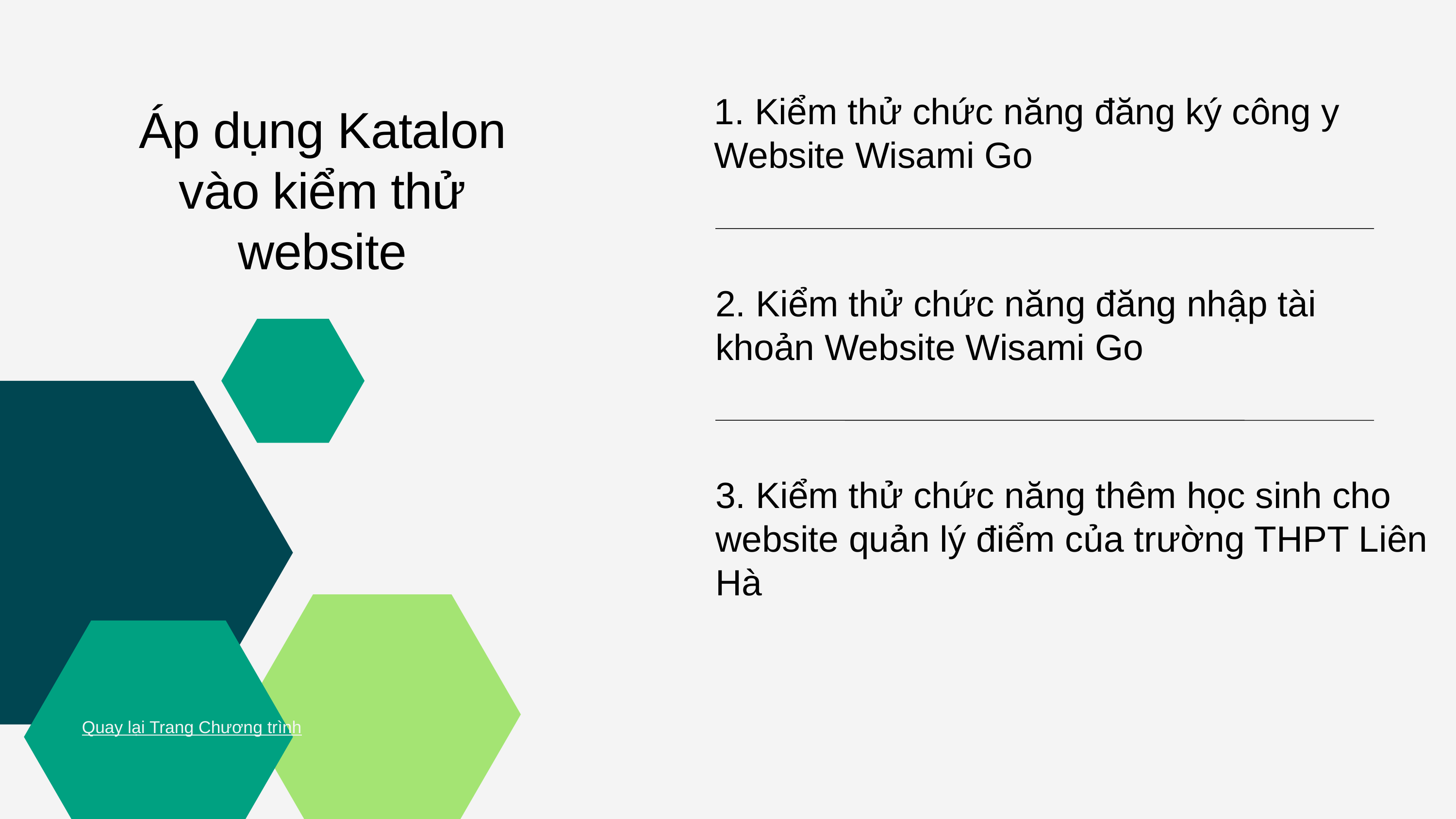

1. Kiểm thử chức năng đăng ký công y Website Wisami Go
Áp dụng Katalon vào kiểm thử website

2. Kiểm thử chức năng đăng nhập tài khoản Website Wisami Go

3. Kiểm thử chức năng thêm học sinh cho website quản lý điểm của trường THPT Liên Hà

Quay lại Trang Chương trình